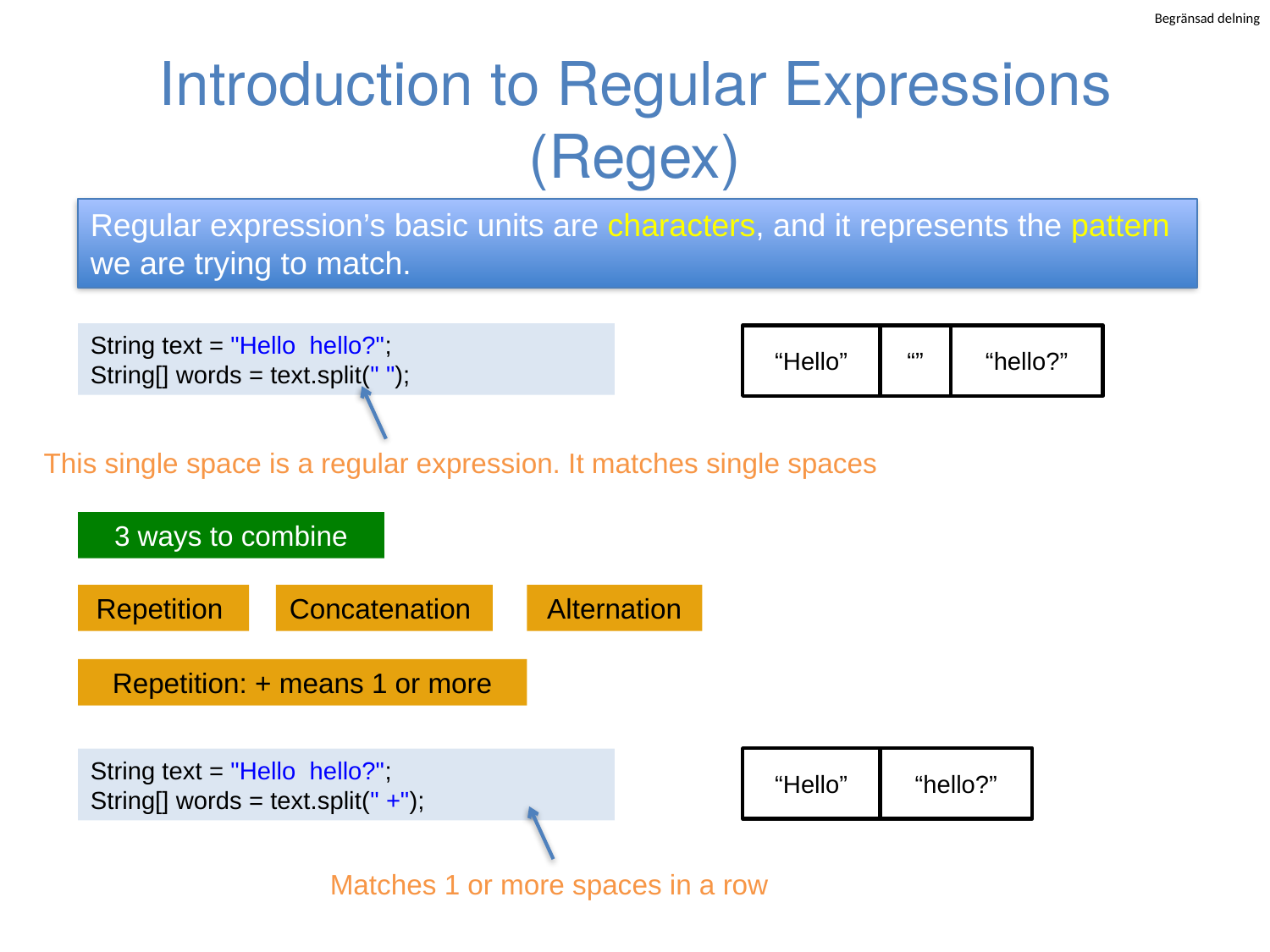

# Introduction to Regular Expressions (Regex)
Regular expression’s basic units are characters, and it represents the pattern we are trying to match.
String text = "Hello  hello?";
String[] words = text.split(" ");
“Hello”
“”
“hello?”
This single space is a regular expression. It matches single spaces
3 ways to combine
Repetition
Concatenation
Alternation
Repetition: + means 1 or more
“Hello”
“hello?”
String text = "Hello  hello?";
String[] words = text.split(" +");
Matches 1 or more spaces in a row